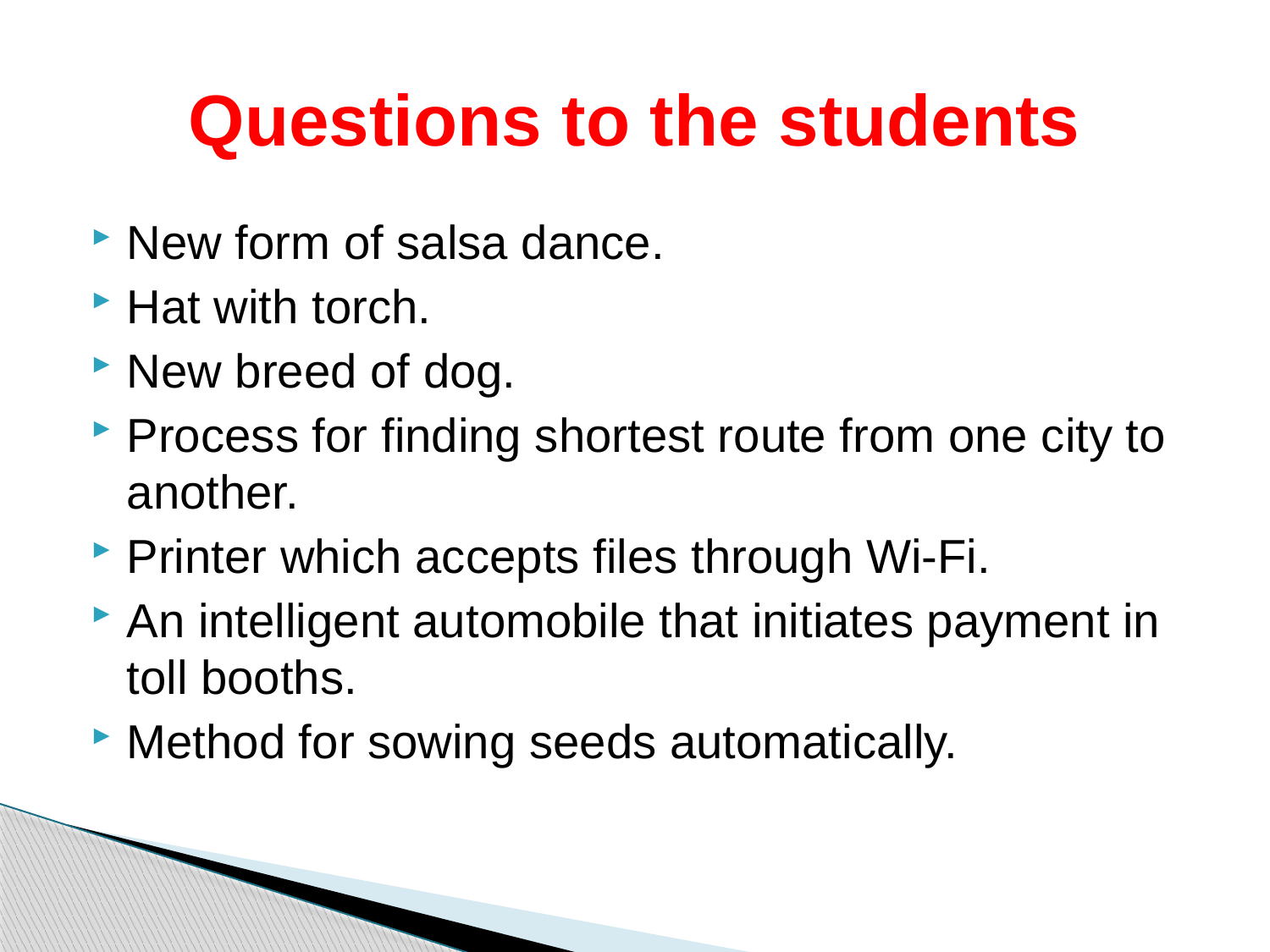

# Questions to the students
New form of salsa dance.
Hat with torch.
New breed of dog.
Process for finding shortest route from one city to another.
Printer which accepts files through Wi-Fi.
An intelligent automobile that initiates payment in toll booths.
Method for sowing seeds automatically.